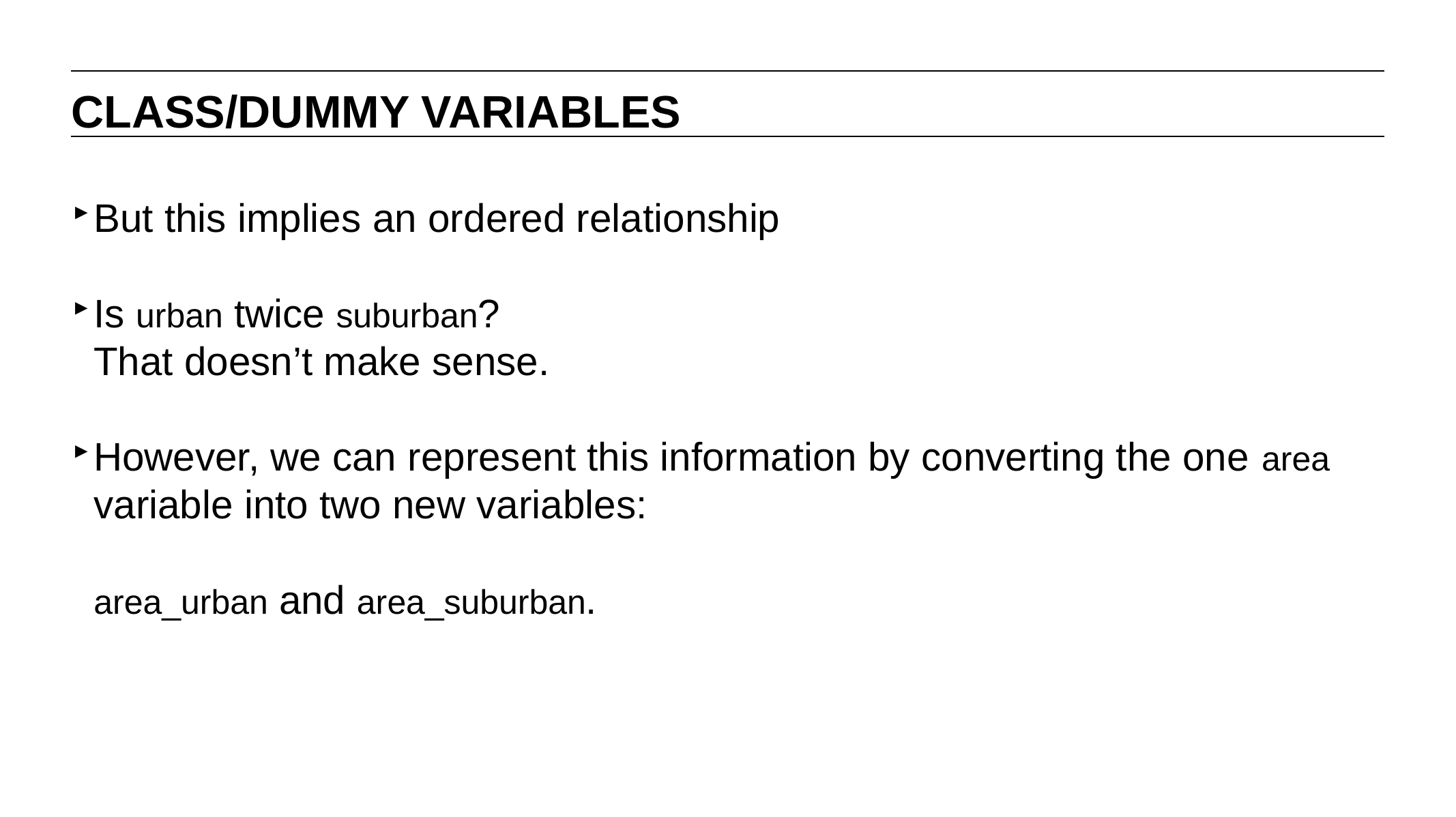

CLASS/DUMMY VARIABLES

But this implies an ordered relationship

Is urban twice suburban?
That doesn’t make sense.

However, we can represent this information by converting the one area variable into two new variables:
area_urban and area_suburban.